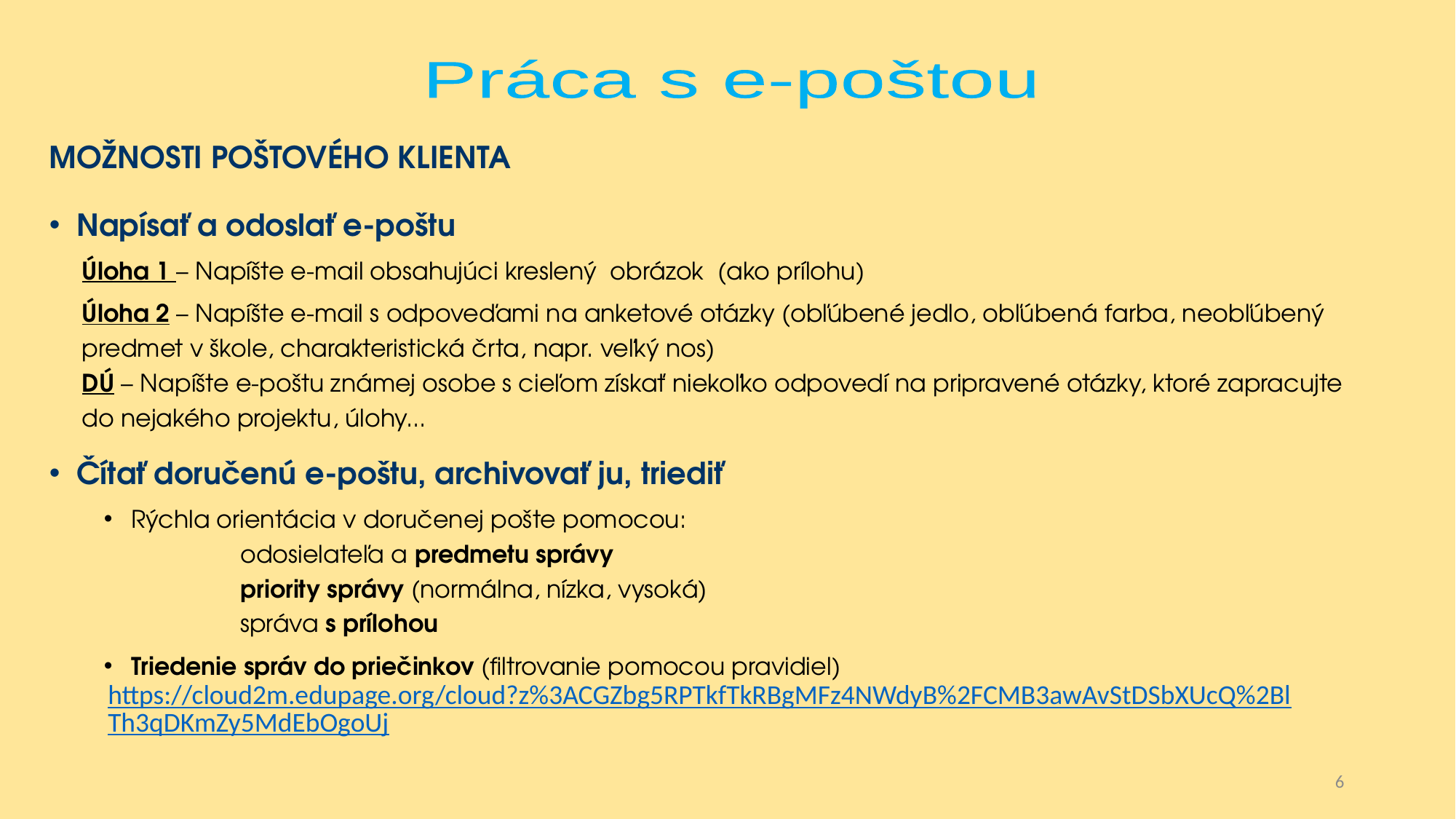

Práca s e-poštou
MOŽNOSTI POŠTOVÉHO KLIENTA
Napísať a odoslať e-poštu
Úloha 1 – Napíšte e-mail obsahujúci kreslený  obrázok  (ako prílohu)
Úloha 2 – Napíšte e-mail s odpoveďami na anketové otázky (obľúbené jedlo, obľúbená farba, neobľúbený predmet v škole, charakteristická črta, napr. veľký nos)
DÚ – Napíšte e-poštu známej osobe s cieľom získať niekoľko odpovedí na pripravené otázky, ktoré zapracujte do nejakého projektu, úlohy...
Čítať doručenú e-poštu, archivovať ju, triediť
Rýchla orientácia v doručenej pošte pomocou:
	odosielateľa a predmetu správy
	priority správy (normálna, nízka, vysoká)
	správa s prílohou
Triedenie správ do priečinkov (filtrovanie pomocou pravidiel)

https://cloud2m.edupage.org/cloud?z%3ACGZbg5RPTkfTkRBgMFz4NWdyB%2FCMB3awAvStDSbXUcQ%2BlTh3qDKmZy5MdEbOgoUj
6